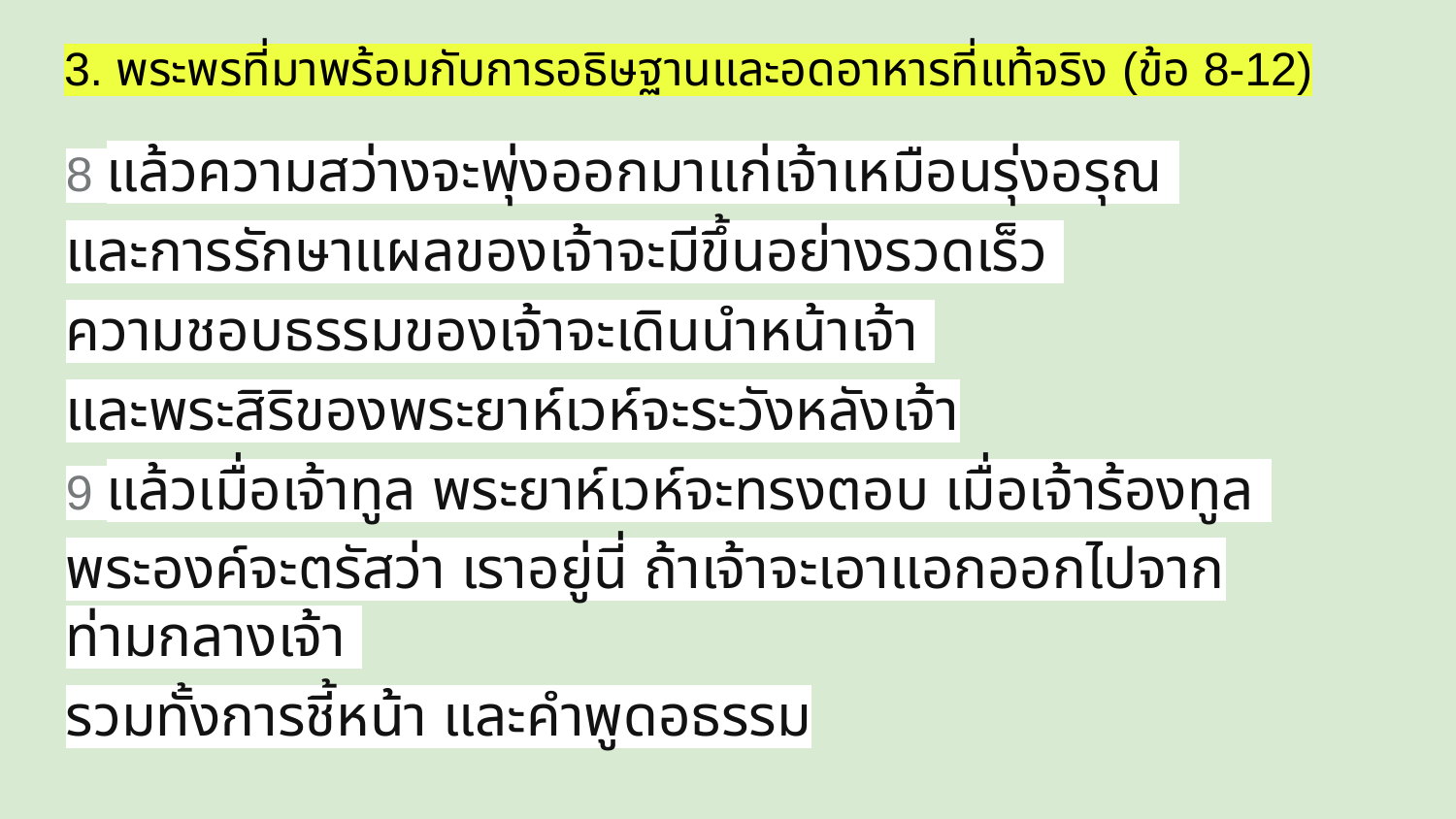

# 3. พระพรที่มาพร้อมกับการอธิษฐานและอดอาหารที่แท้จริง (ข้อ 8-12)
8 แล้วความสว่างจะพุ่งออกมาแก่เจ้าเหมือนรุ่งอรุณ
และการรักษาแผลของเจ้าจะมีขึ้นอย่างรวดเร็ว
ความชอบธรรมของเจ้าจะเดินนำหน้าเจ้า
และพระสิริของพระยาห์เวห์จะระวังหลังเจ้า
9 แล้วเมื่อเจ้าทูล พระยาห์เวห์จะทรงตอบ เมื่อเจ้าร้องทูล
พระองค์จะตรัสว่า เราอยู่นี่ ถ้าเจ้าจะเอาแอกออกไปจากท่ามกลางเจ้า
รวมทั้งการชี้หน้า และคำพูดอธรรม